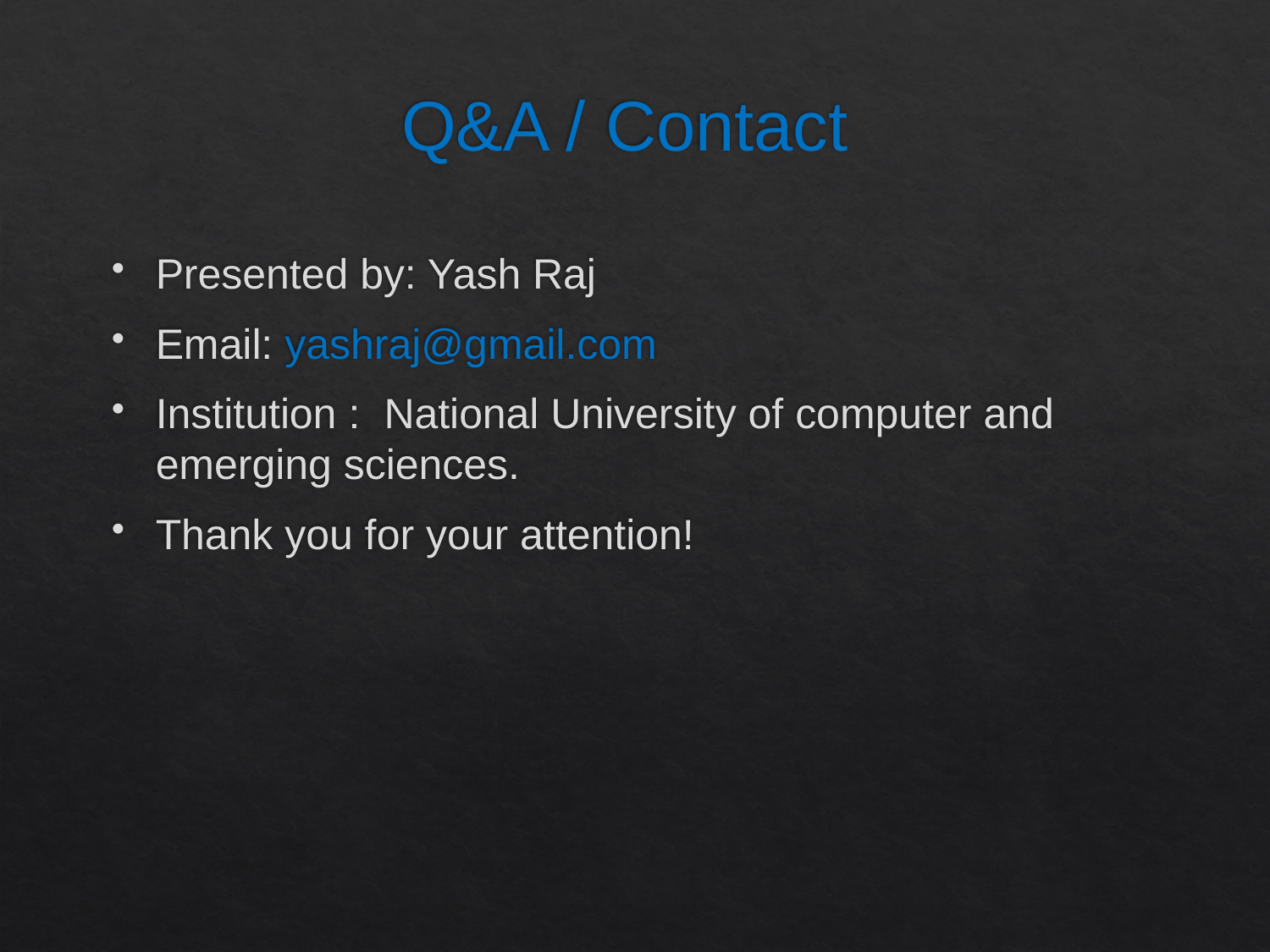

# Q&A / Contact
Presented by: Yash Raj
Email: yashraj@gmail.com
Institution :  National University of computer and emerging sciences.
Thank you for your attention!